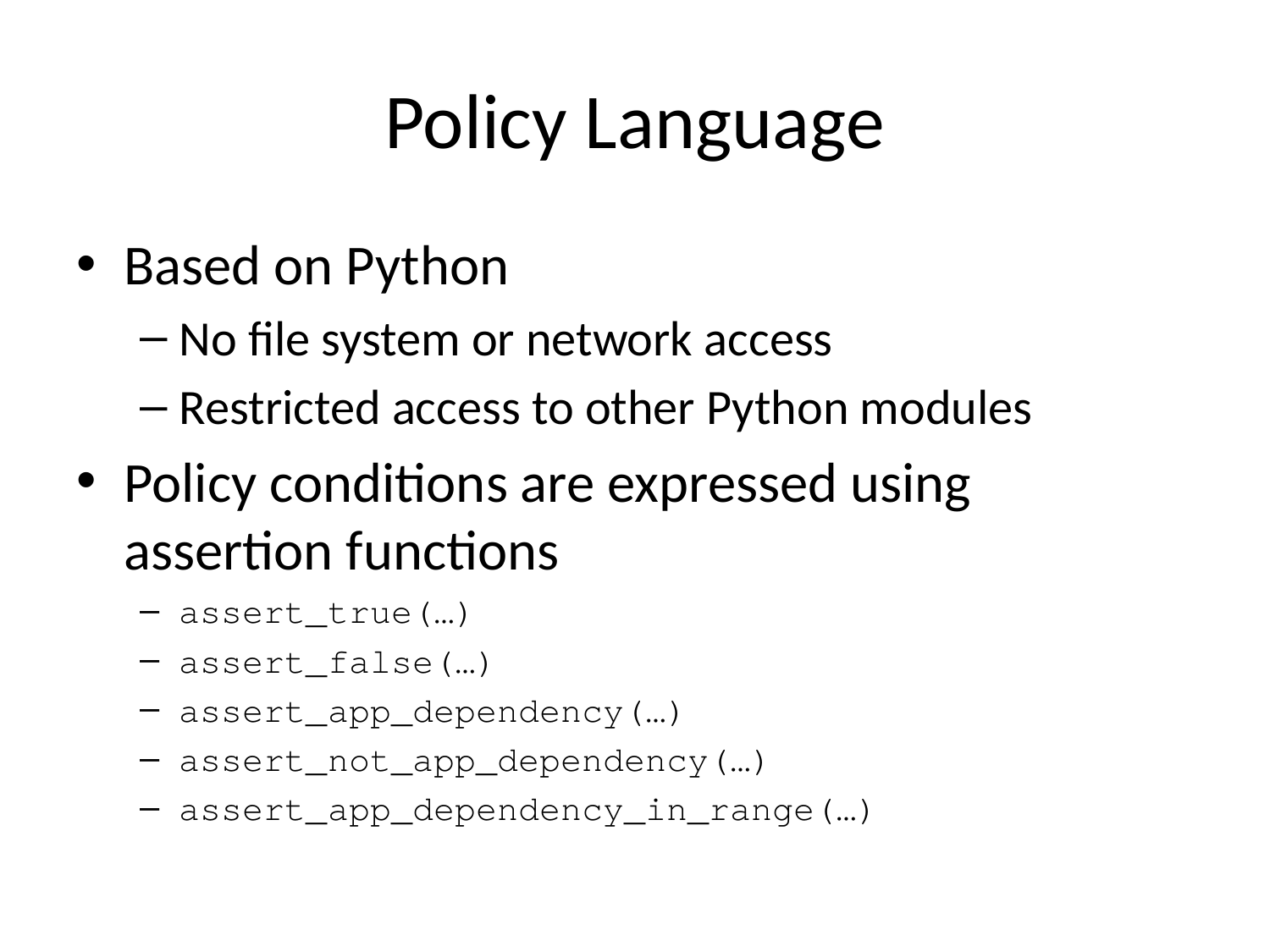

# Policy Language
Based on Python
No file system or network access
Restricted access to other Python modules
Policy conditions are expressed using assertion functions
assert_true(…)
assert_false(…)
assert_app_dependency(…)
assert_not_app_dependency(…)
assert_app_dependency_in_range(…)